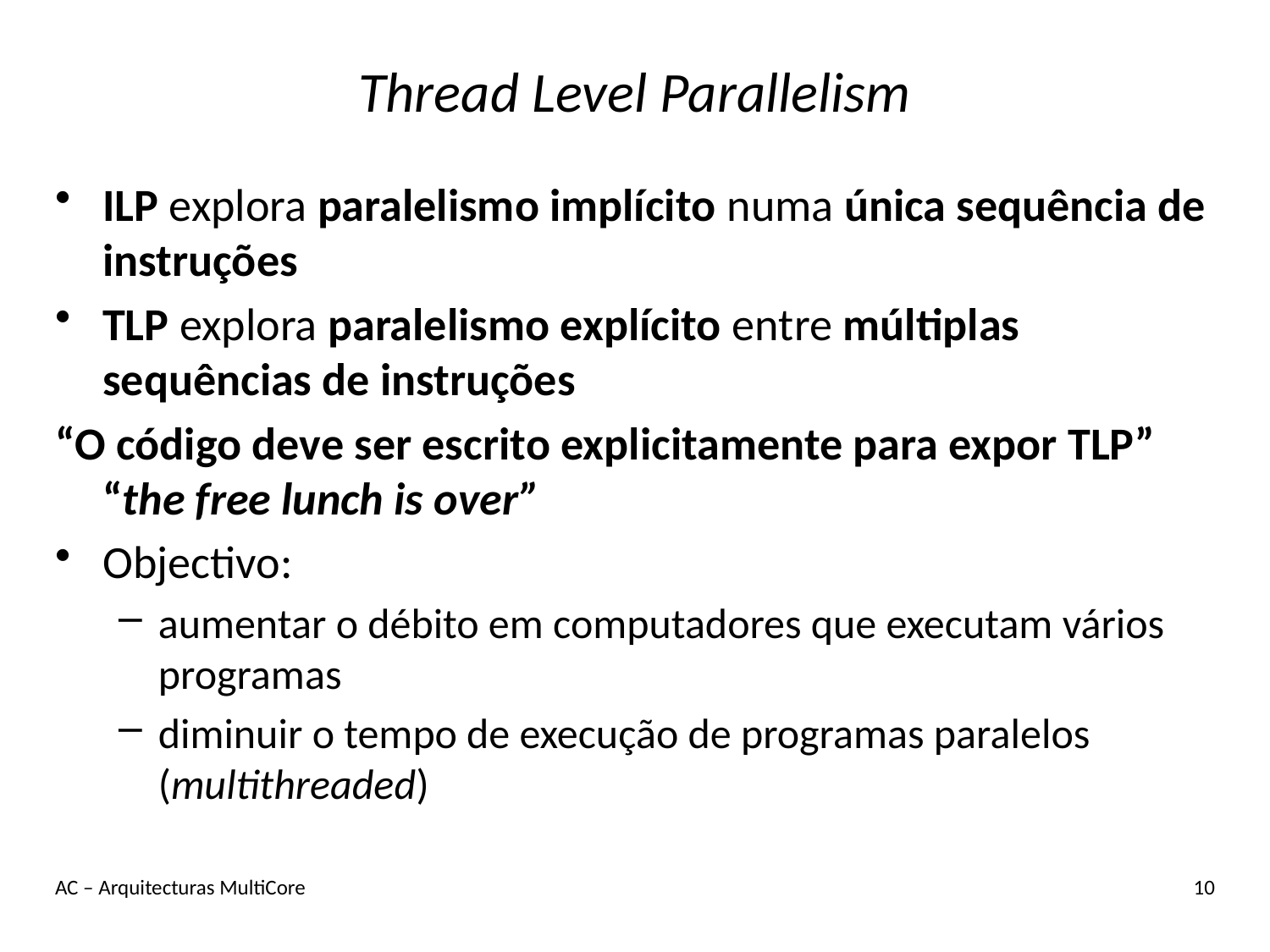

# Thread Level Parallelism
ILP explora paralelismo implícito numa única sequência de instruções
TLP explora paralelismo explícito entre múltiplas sequências de instruções
“O código deve ser escrito explicitamente para expor TLP”
“the free lunch is over”
Objectivo:
aumentar o débito em computadores que executam vários programas
diminuir o tempo de execução de programas paralelos (multithreaded)
AC – Arquitecturas MultiCore
10